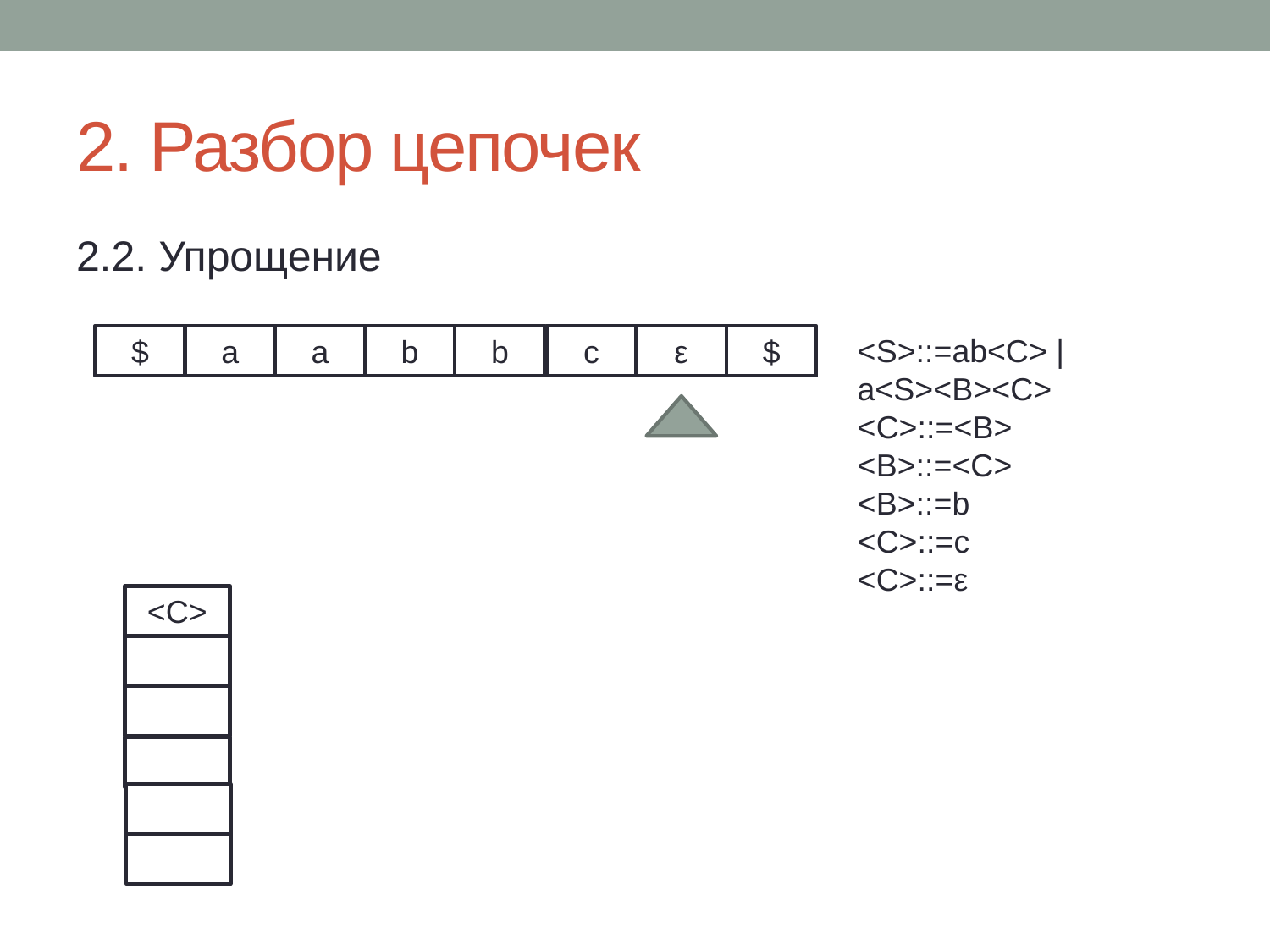

# 2. Разбор цепочек
2.2. Упрощение

<S>::=ab<C> | a<S><B><C>
<C>::=<B>
<B>::=<C>
<B>::=b
<C>::=c
<C>::=ε

$
a
a
b
b
c
ε
$

<C>